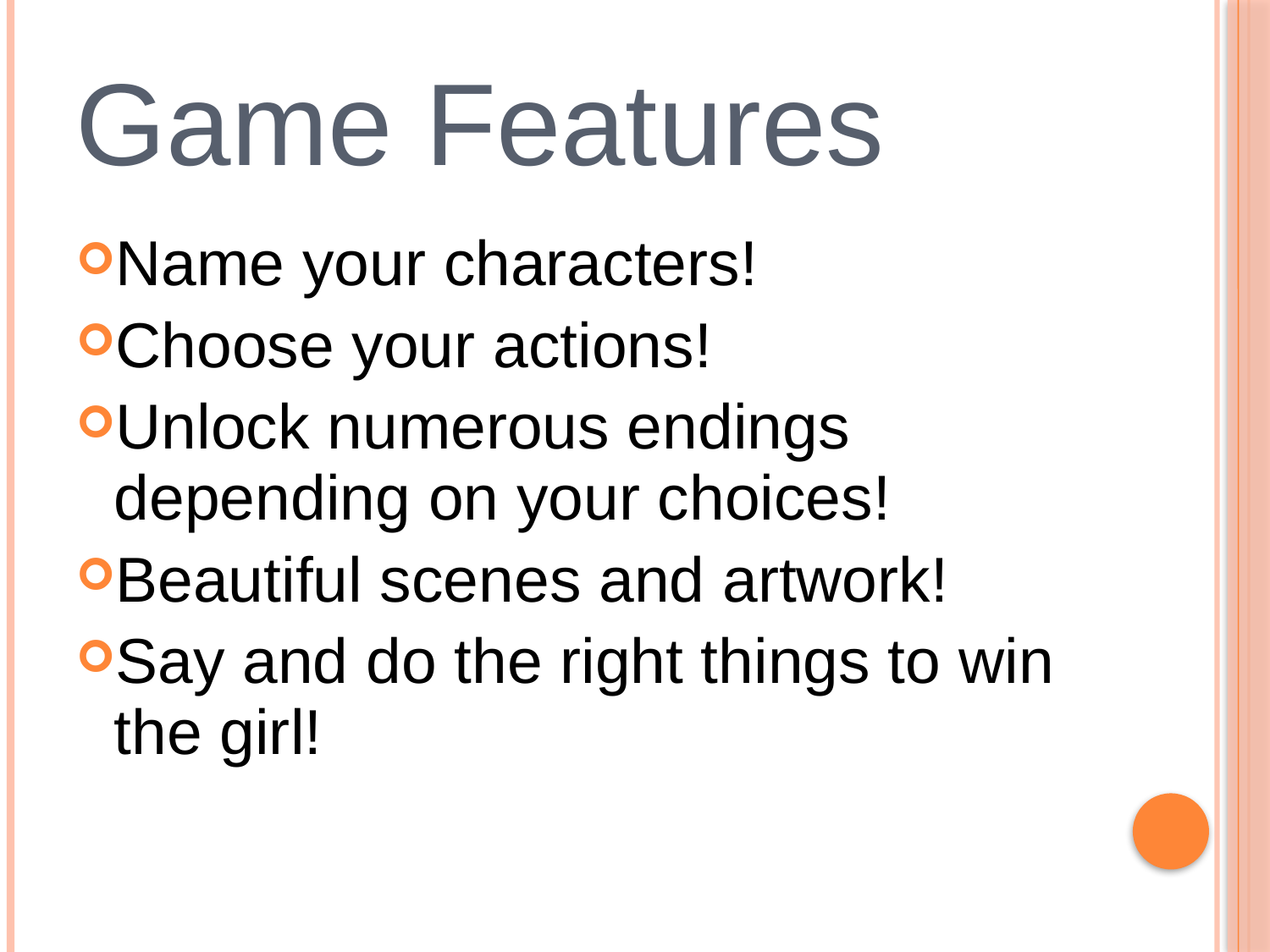

# Game Features
Name your characters!
Choose your actions!
Unlock numerous endings depending on your choices!
Beautiful scenes and artwork!
Say and do the right things to win the girl!